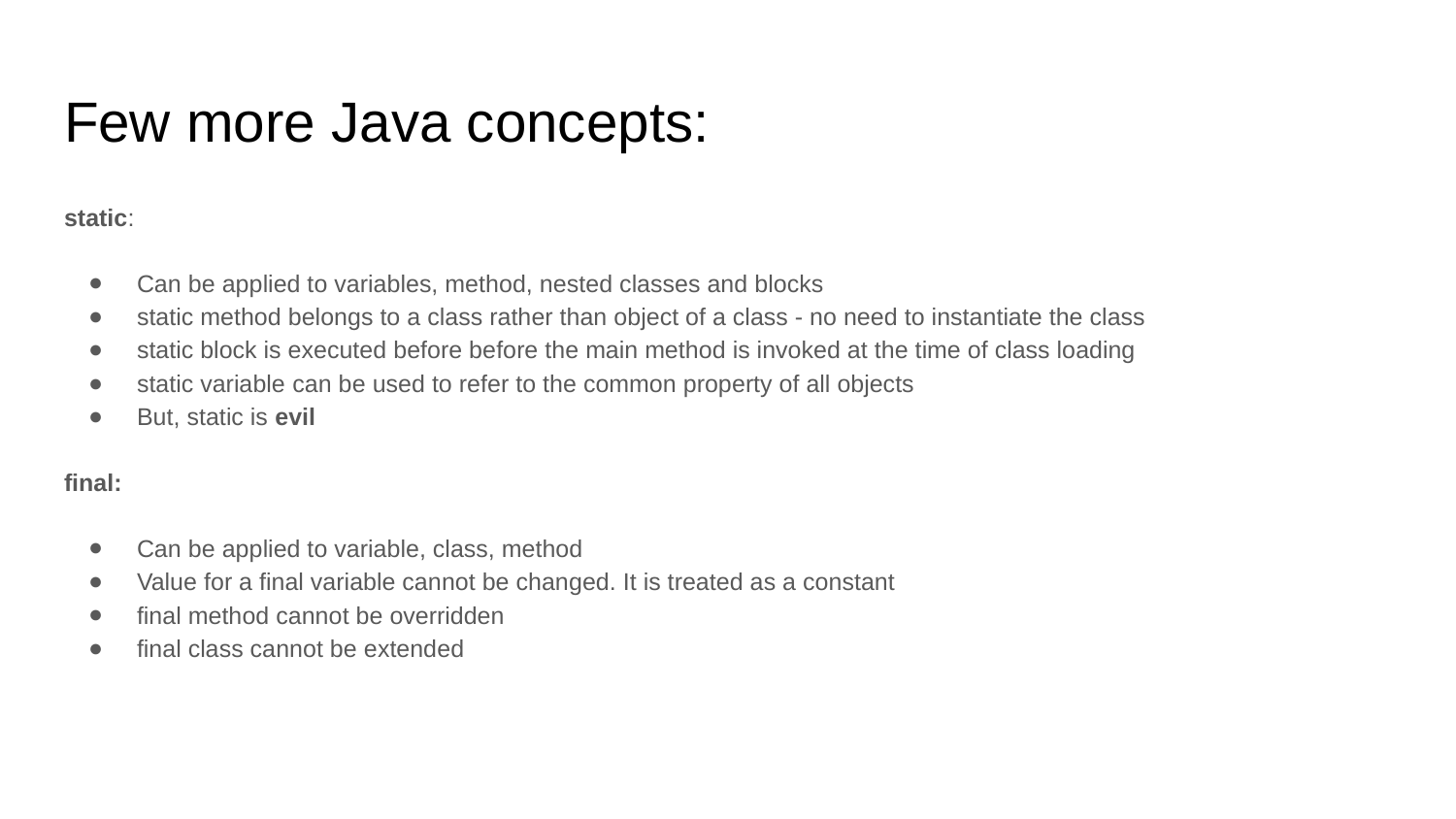

# Few more Java concepts:

static:
Can be applied to variables, method, nested classes and blocks
static method belongs to a class rather than object of a class - no need to instantiate the class
static block is executed before before the main method is invoked at the time of class loading
static variable can be used to refer to the common property of all objects
But, static is evil
final:
Can be applied to variable, class, method
Value for a final variable cannot be changed. It is treated as a constant
final method cannot be overridden
final class cannot be extended